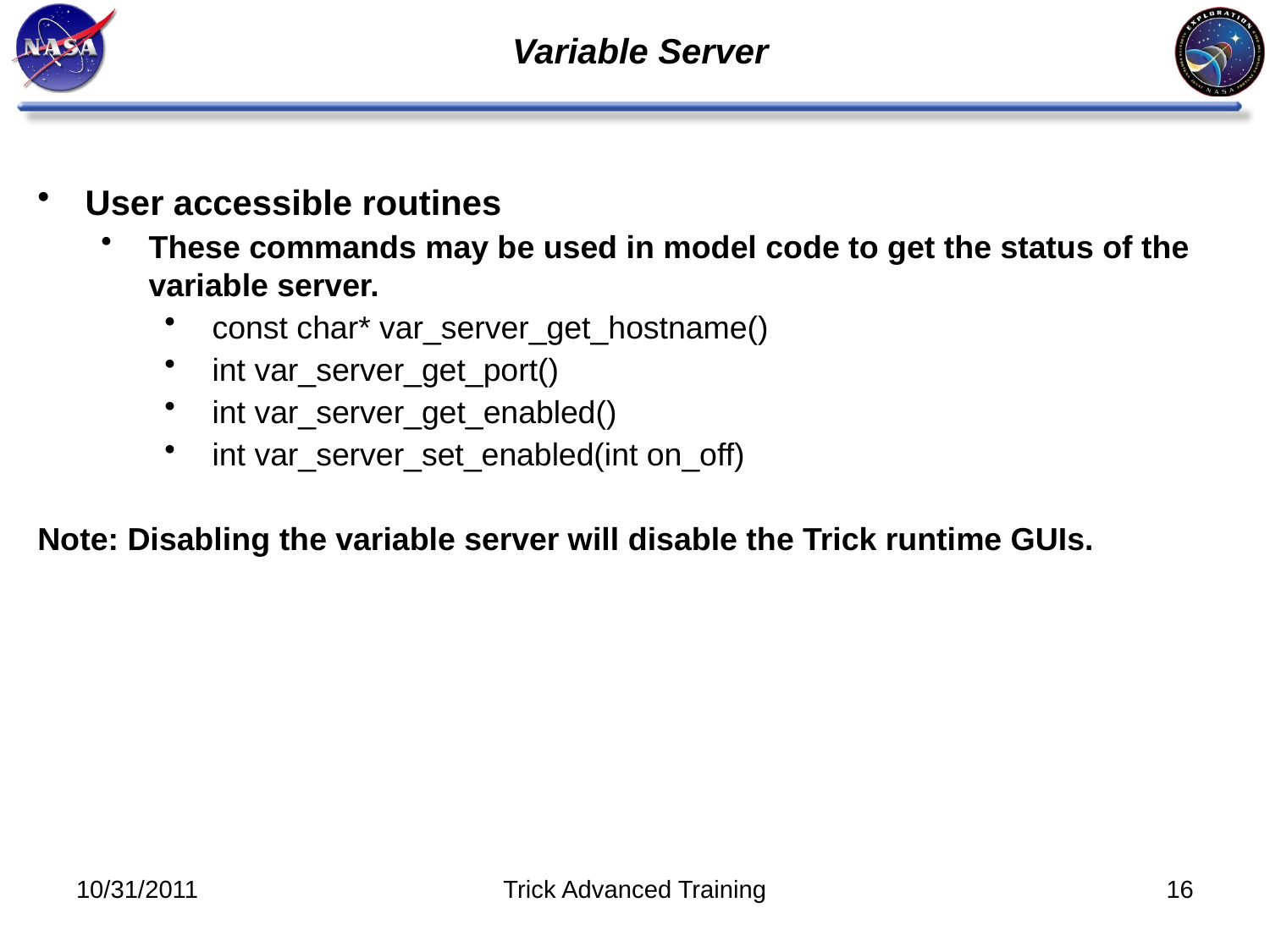

# Variable Server
User accessible routines
These commands may be used in model code to get the status of the variable server.
const char* var_server_get_hostname()
int var_server_get_port()
int var_server_get_enabled()
int var_server_set_enabled(int on_off)

Note: Disabling the variable server will disable the Trick runtime GUIs.

10/31/2011
Trick Advanced Training
16